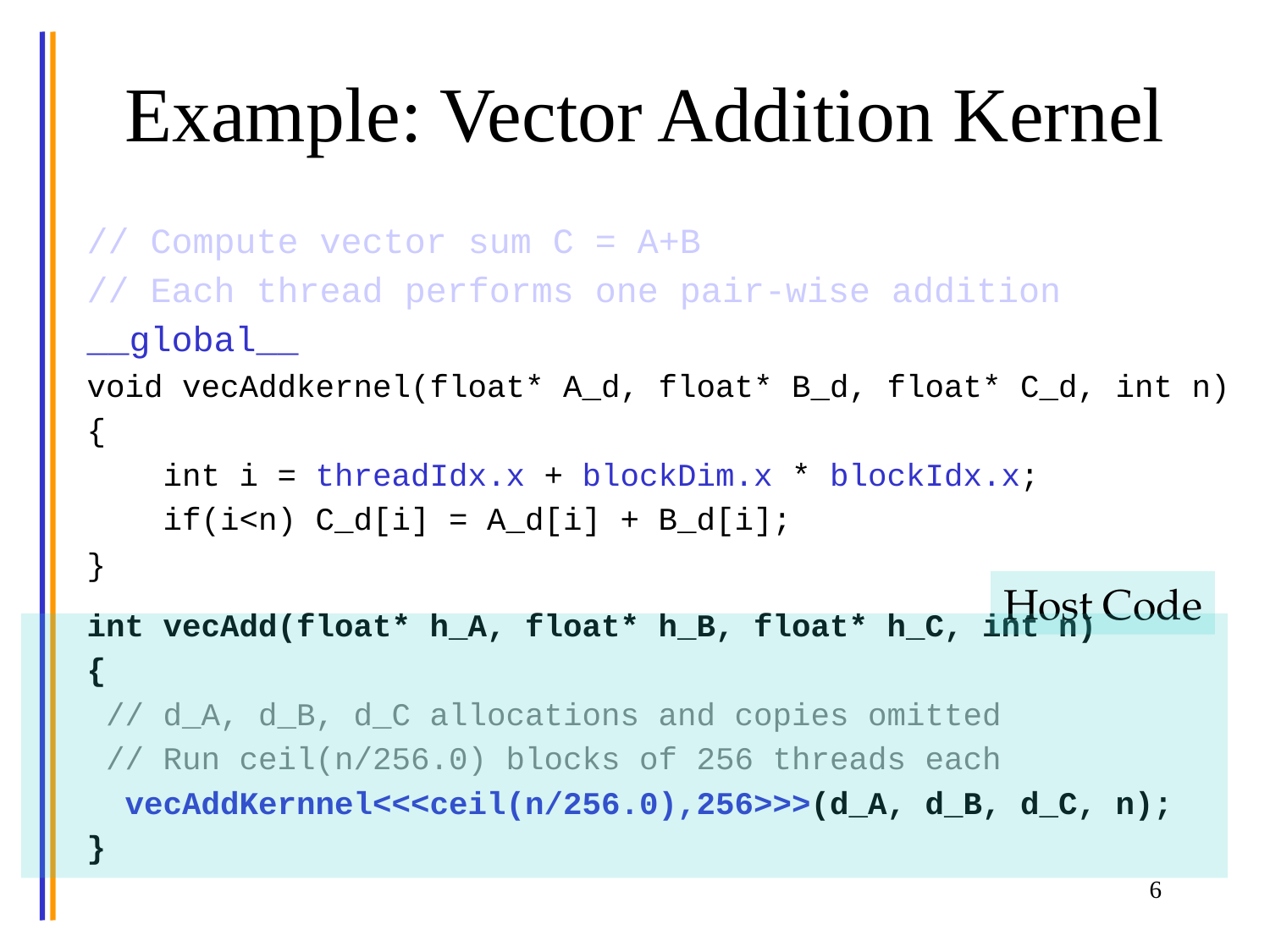

# Example: Vector Addition Kernel
// Compute vector sum C = A+B
// Each thread performs one pair-wise addition
__global__
void vecAddkernel(float* A_d, float* B_d, float* C_d, int n)
{
    int i = threadIdx.x + blockDim.x * blockIdx.x;
    if(i<n) C_d[i] = A_d[i] + B_d[i];
}
int vecAdd(float* h_A, float* h_B, float* h_C, int n)
{
 // d_A, d_B, d_C allocations and copies omitted
 // Run ceil(n/256.0) blocks of 256 threads each
  vecAddKernnel<<<ceil(n/256.0),256>>>(d_A, d_B, d_C, n);
}
Host Code

© David Kirk/NVIDIA and Wen-mei W. Hwu, 2007-2012  ECE408/CS483, University of Illinois, Urbana-Champaign
6